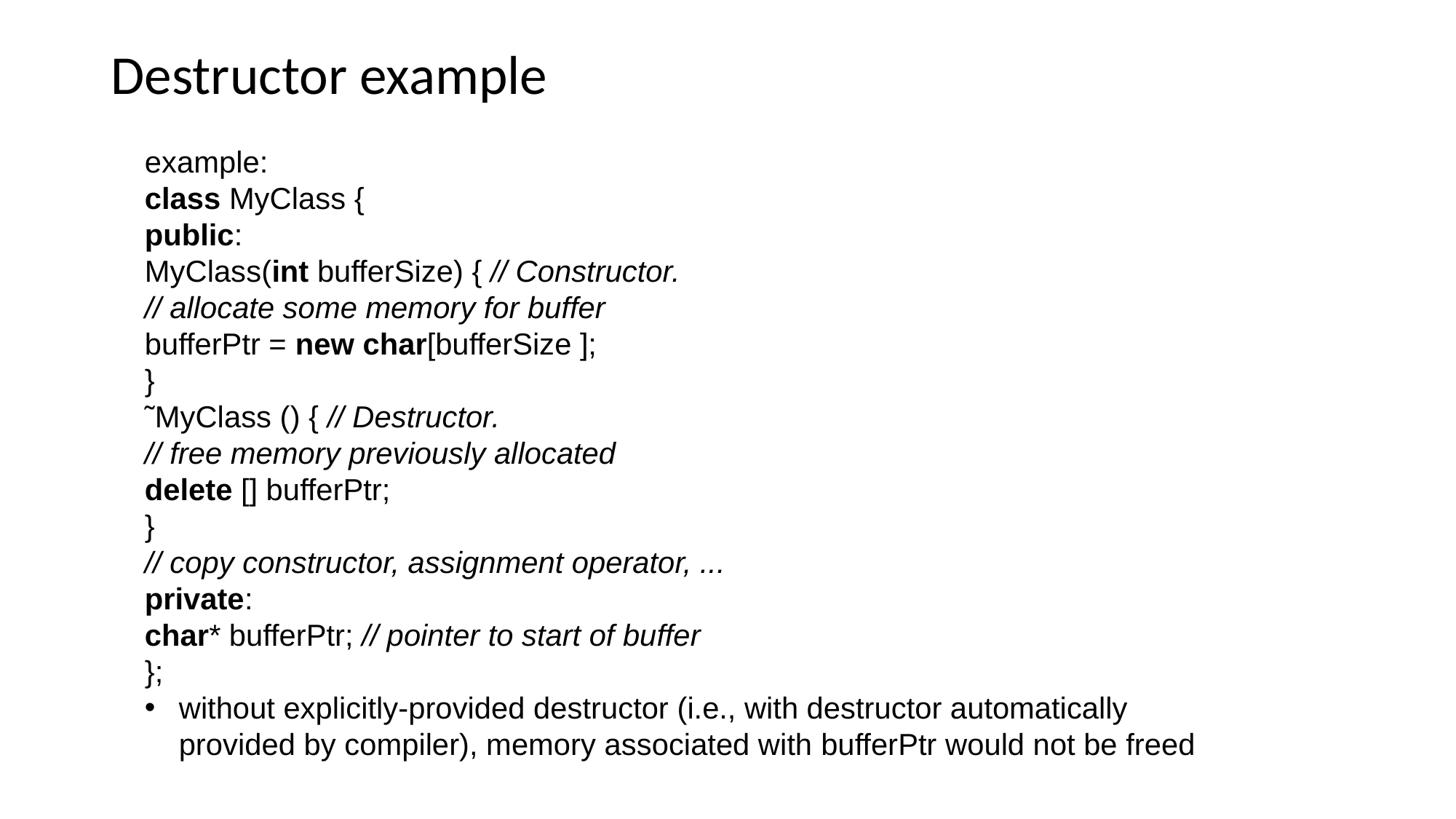

# Destructor example
example:
class MyClass {
public:
MyClass(int bufferSize) { // Constructor.
// allocate some memory for buffer
bufferPtr = new char[bufferSize ];
}
˜MyClass () { // Destructor.
// free memory previously allocated
delete [] bufferPtr;
}
// copy constructor, assignment operator, ...
private:
char* bufferPtr; // pointer to start of buffer
};
without explicitly-provided destructor (i.e., with destructor automatically provided by compiler), memory associated with bufferPtr would not be freed